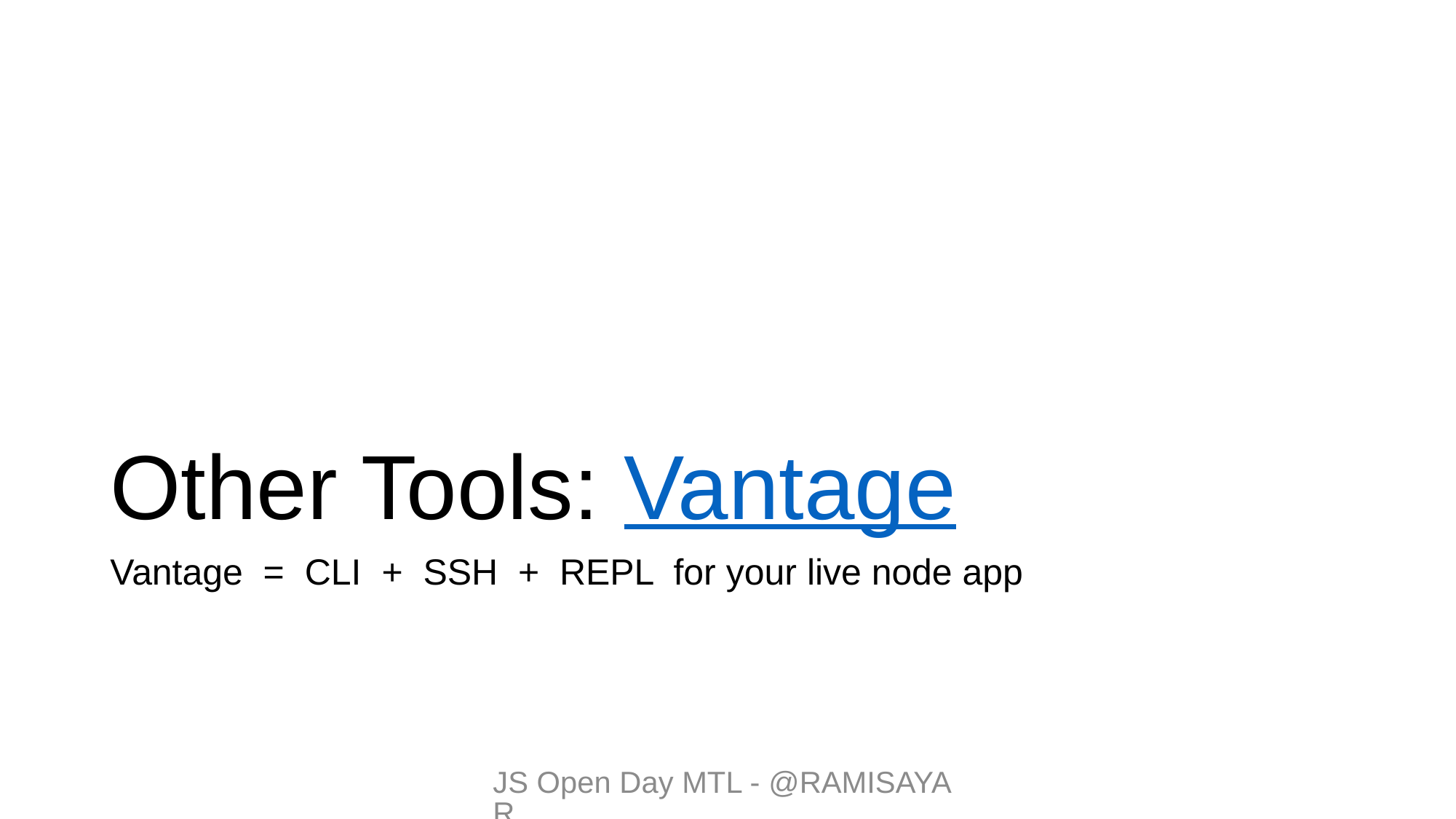

# Other Tools: Vantage
Vantage  =  CLI  +  SSH  +  REPL  for your live node app

JS Open Day MTL - @RAMISAYAR